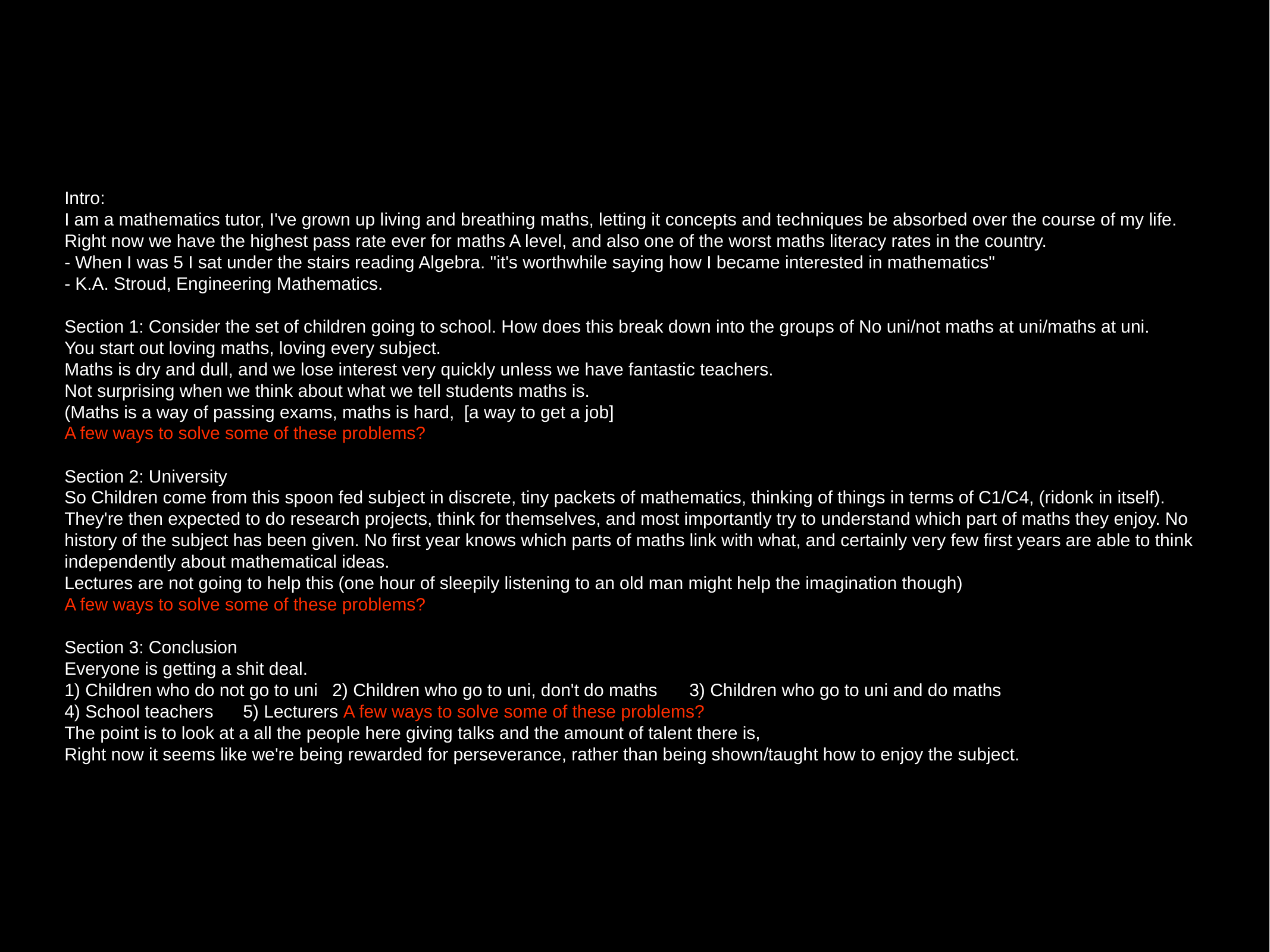

Intro:
I am a mathematics tutor, I've grown up living and breathing maths, letting it concepts and techniques be absorbed over the course of my life.
Right now we have the highest pass rate ever for maths A level, and also one of the worst maths literacy rates in the country.
- When I was 5 I sat under the stairs reading Algebra. "it's worthwhile saying how I became interested in mathematics"
- K.A. Stroud, Engineering Mathematics.

Section 1: Consider the set of children going to school. How does this break down into the groups of No uni/not maths at uni/maths at uni.
You start out loving maths, loving every subject.
Maths is dry and dull, and we lose interest very quickly unless we have fantastic teachers.
Not surprising when we think about what we tell students maths is.
(Maths is a way of passing exams, maths is hard,  [a way to get a job]
A few ways to solve some of these problems?

Section 2: University
So Children come from this spoon fed subject in discrete, tiny packets of mathematics, thinking of things in terms of C1/C4, (ridonk in itself).
They're then expected to do research projects, think for themselves, and most importantly try to understand which part of maths they enjoy. No history of the subject has been given. No first year knows which parts of maths link with what, and certainly very few first years are able to think independently about mathematical ideas.
Lectures are not going to help this (one hour of sleepily listening to an old man might help the imagination though)
A few ways to solve some of these problems?

Section 3: Conclusion
Everyone is getting a shit deal.
1) Children who do not go to uni	2) Children who go to uni, don't do maths	3) Children who go to uni and do maths
4) School teachers	5) Lecturers A few ways to solve some of these problems?
The point is to look at a all the people here giving talks and the amount of talent there is,
Right now it seems like we're being rewarded for perseverance, rather than being shown/taught how to enjoy the subject.